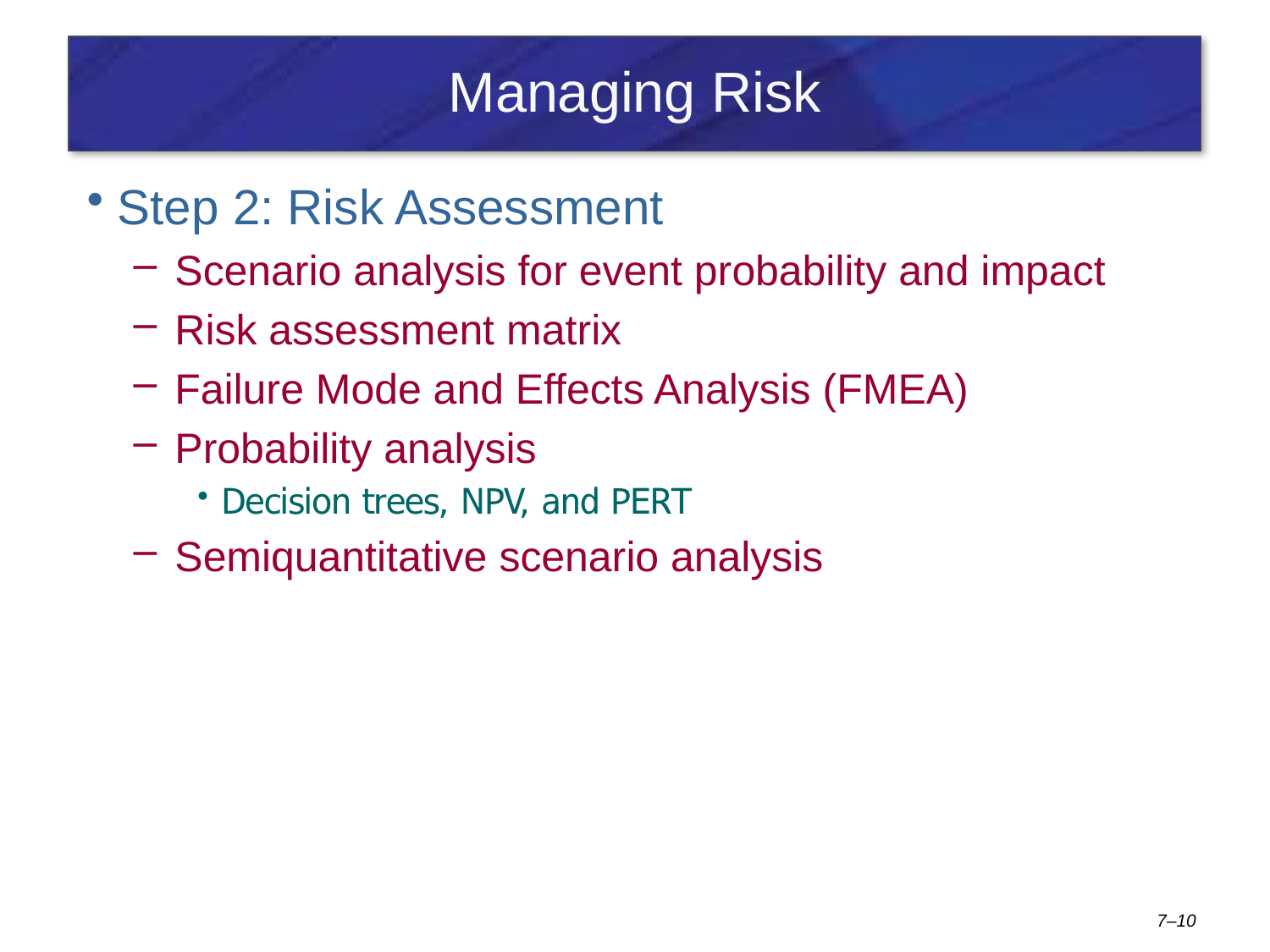

# Managing Risk
Step 2: Risk Assessment
Scenario analysis for event probability and impact
Risk assessment matrix
Failure Mode and Effects Analysis (FMEA)
Probability analysis
Decision trees, NPV, and PERT
Semiquantitative scenario analysis
7–10